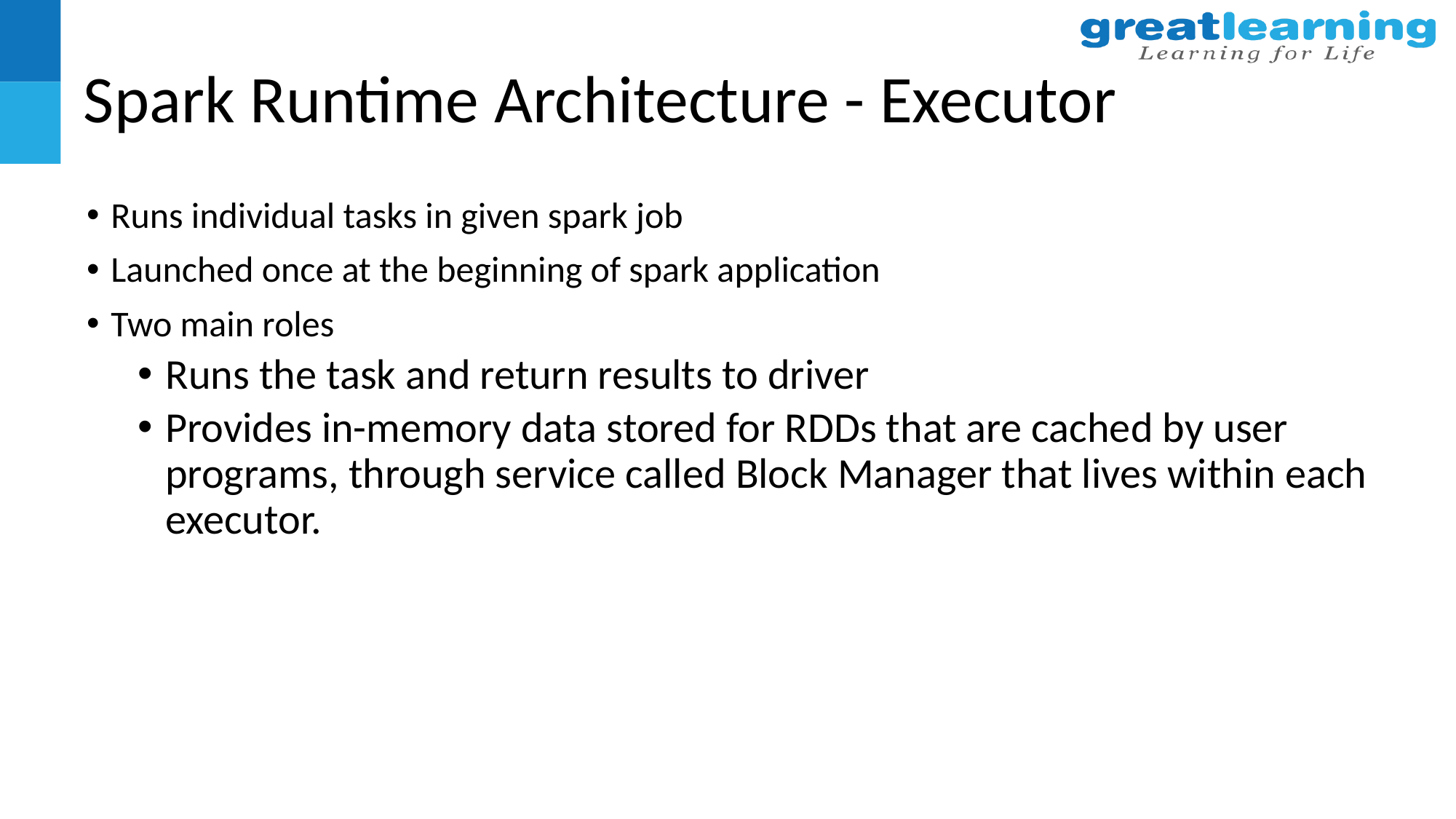

# Spark Runtime Architecture - Executor
Runs individual tasks in given spark job
Launched once at the beginning of spark application
Two main roles
Runs the task and return results to driver
Provides in-memory data stored for RDDs that are cached by user programs, through service called Block Manager that lives within each executor.